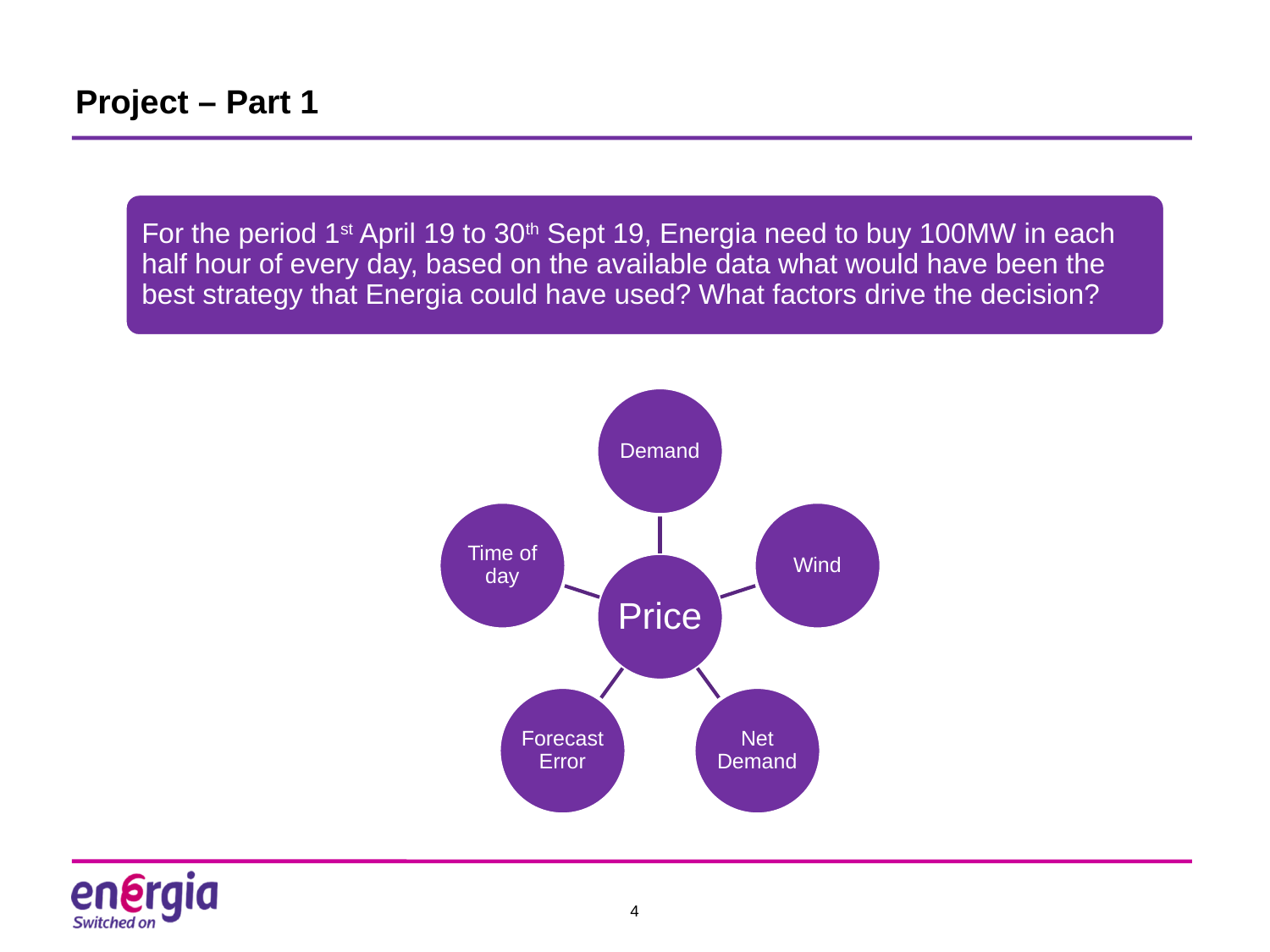

# Project – Part 1

For the period 1st April 19 to 30th Sept 19, Energia need to buy 100MW in each half hour of every day, based on the available data what would have been the best strategy that Energia could have used? What factors drive the decision?
Price

Demand

Wind

Net Demand

Forecast Error

Time of day